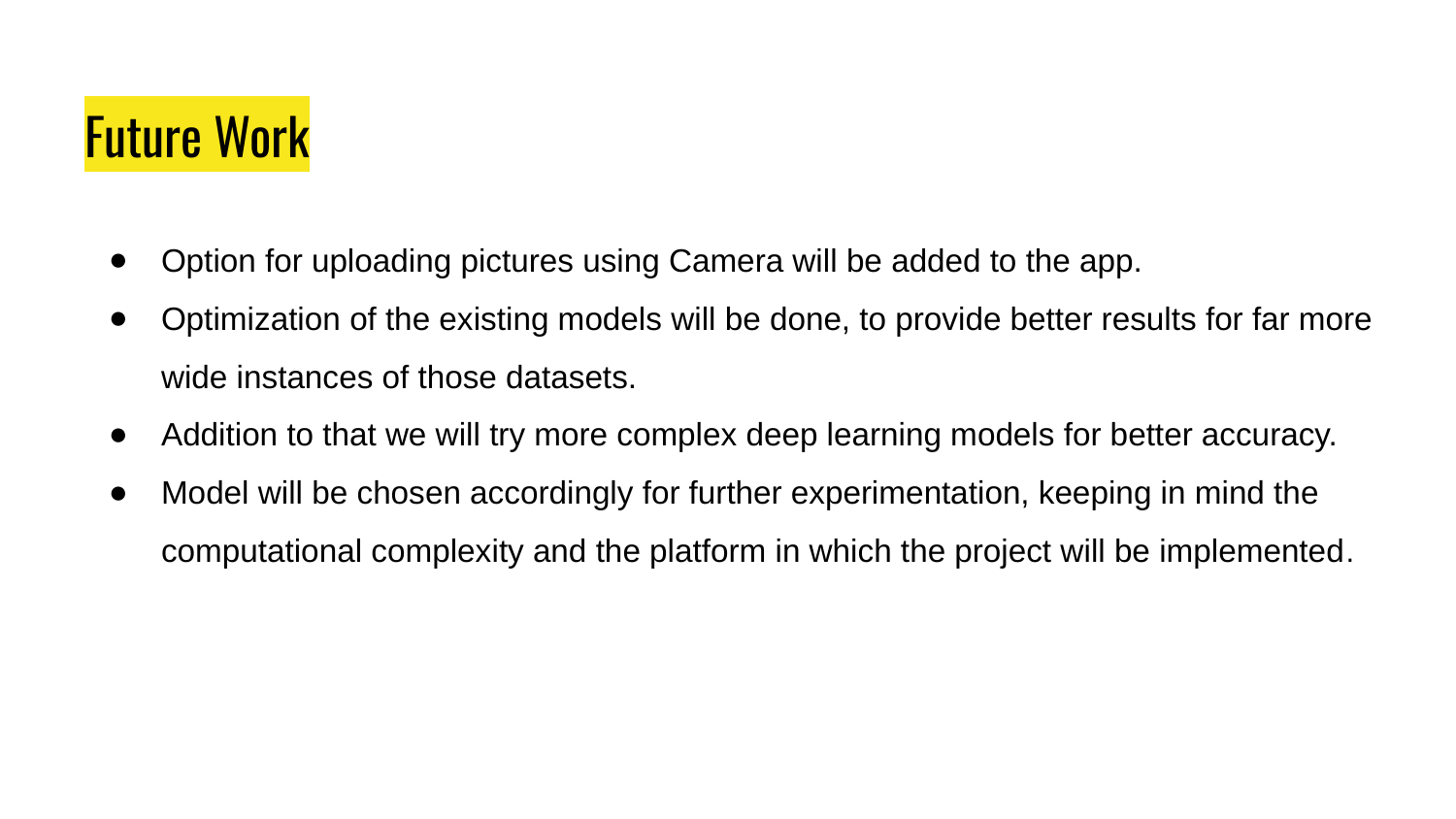

# Future Work

Option for uploading pictures using Camera will be added to the app.
Optimization of the existing models will be done, to provide better results for far more wide instances of those datasets.
Addition to that we will try more complex deep learning models for better accuracy.
Model will be chosen accordingly for further experimentation, keeping in mind the computational complexity and the platform in which the project will be implemented.